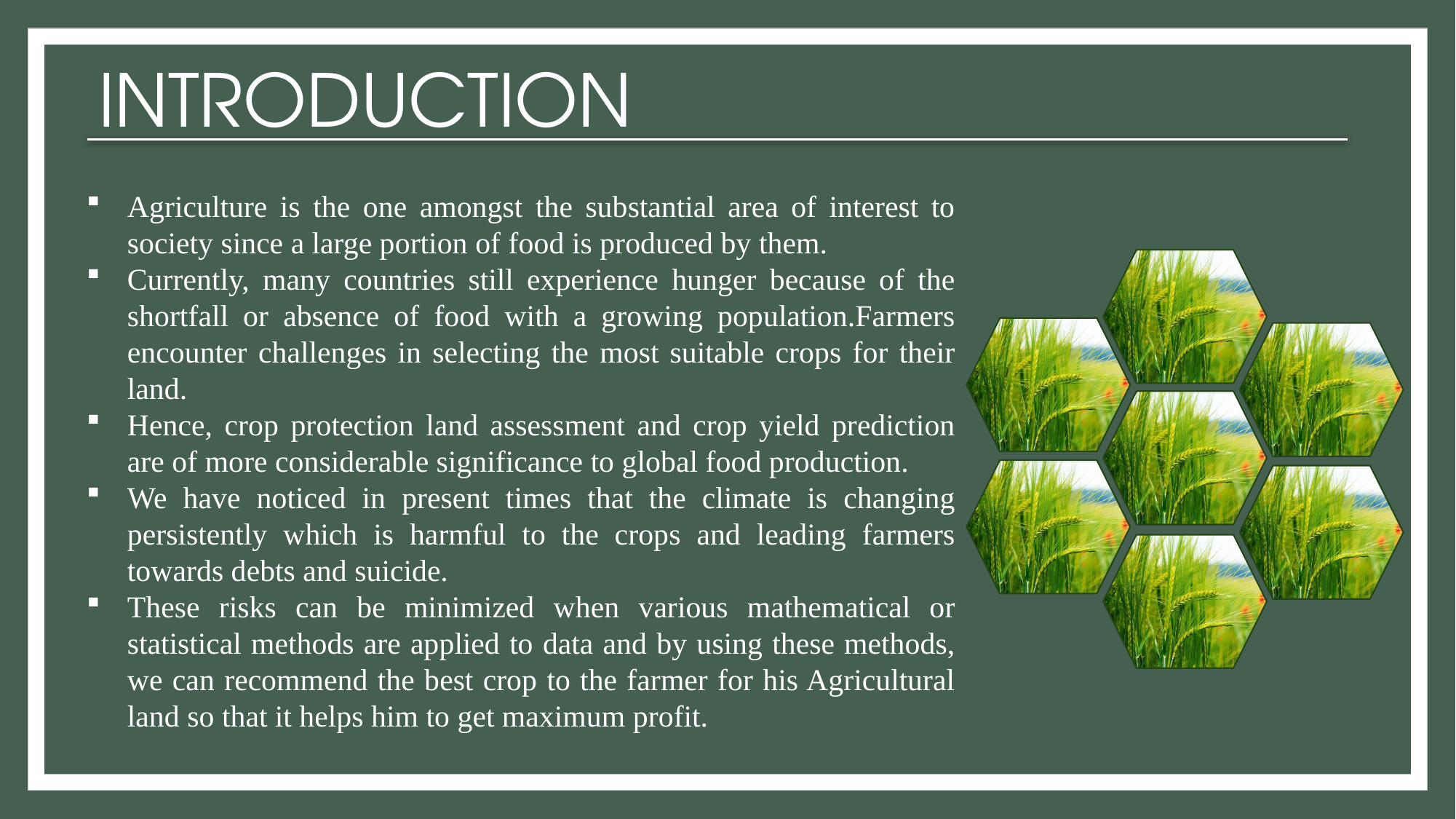

# INTRODUCTION
Agriculture is the one amongst the substantial area of interest to society since a large portion of food is produced by them.
Currently, many countries still experience hunger because of the shortfall or absence of food with a growing population.Farmers encounter challenges in selecting the most suitable crops for their land.
Hence, crop protection land assessment and crop yield prediction are of more considerable significance to global food production.
We have noticed in present times that the climate is changing persistently which is harmful to the crops and leading farmers towards debts and suicide.
These risks can be minimized when various mathematical or statistical methods are applied to data and by using these methods, we can recommend the best crop to the farmer for his Agricultural land so that it helps him to get maximum profit.